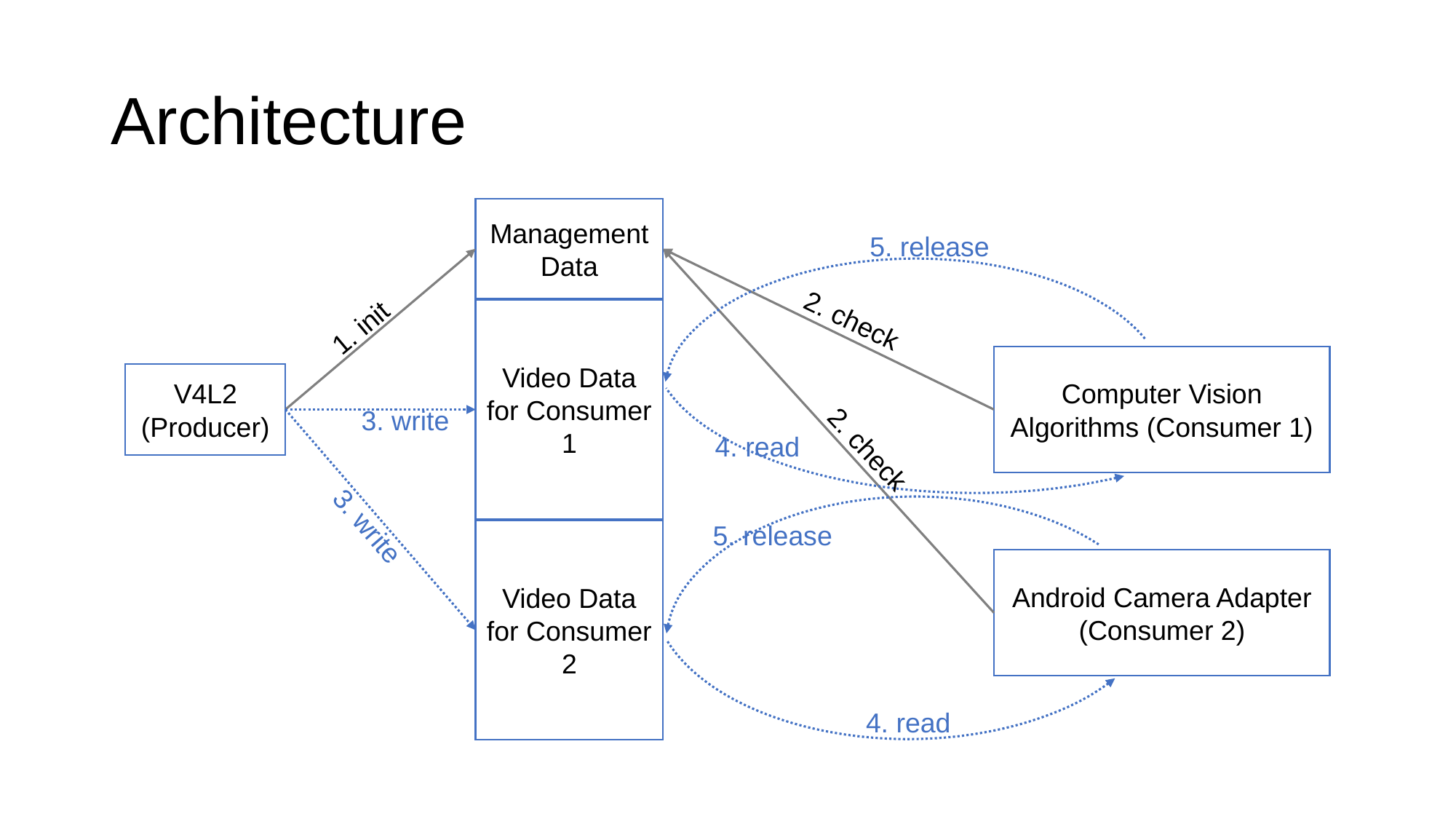

# Architecture

Management Data
5. release

2. check
Video Data for Consumer 1
1. init
Computer Vision Algorithms (Consumer 1)
V4L2 (Producer)
3. write
4. read
2. check

3. write
5. release
Video Data for Consumer 2
Android Camera Adapter (Consumer 2)
4. read